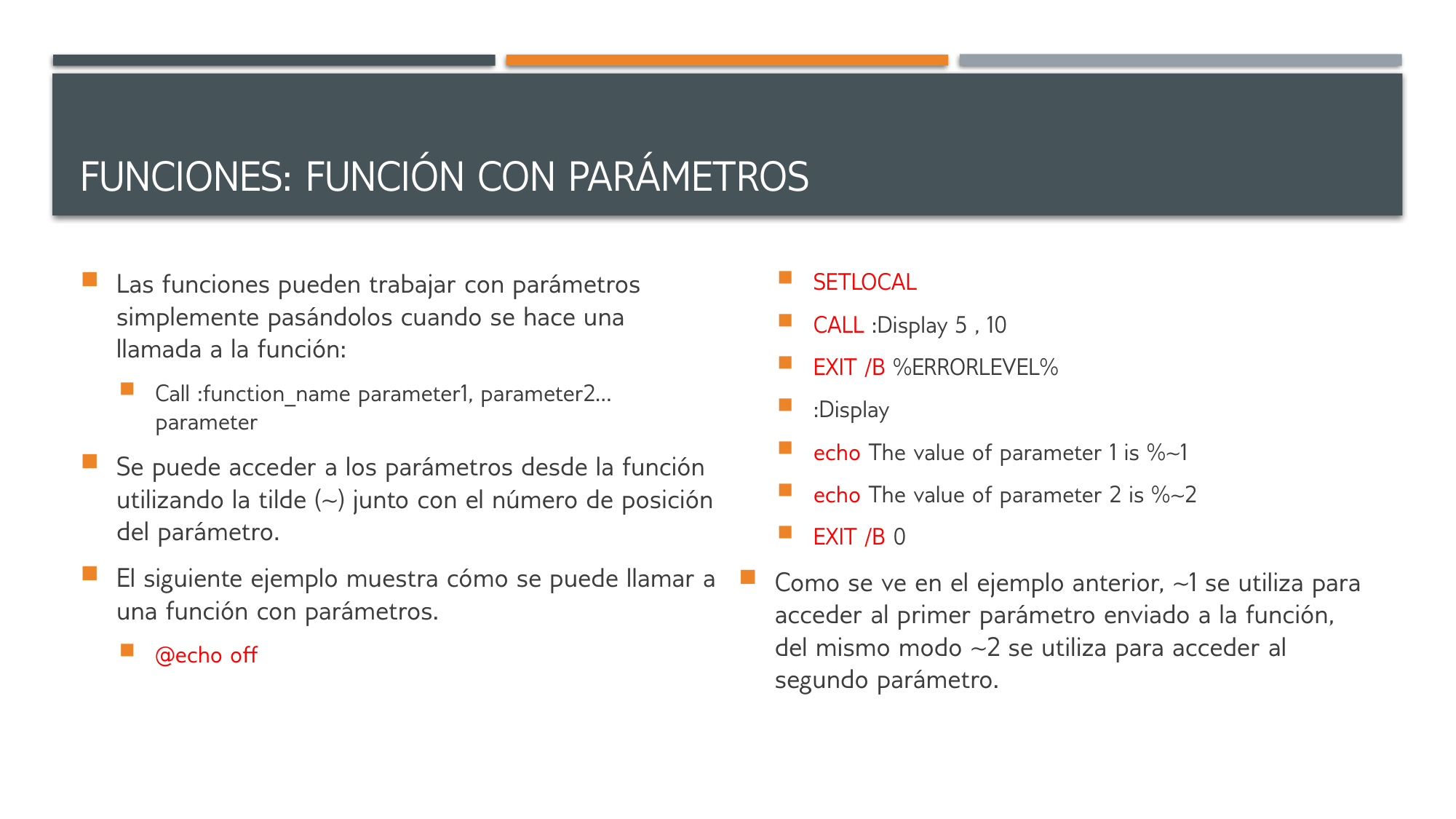

# Funciones: función con parámetros
Las funciones pueden trabajar con parámetros simplemente pasándolos cuando se hace una llamada a la función:
Call :function_name parameter1, parameter2… parameter
Se puede acceder a los parámetros desde la función utilizando la tilde (~) junto con el número de posición del parámetro.
El siguiente ejemplo muestra cómo se puede llamar a una función con parámetros.
@echo off
SETLOCAL
CALL :Display 5 , 10
EXIT /B %ERRORLEVEL%
:Display
echo The value of parameter 1 is %~1
echo The value of parameter 2 is %~2
EXIT /B 0
Como se ve en el ejemplo anterior, ~1 se utiliza para acceder al primer parámetro enviado a la función, del mismo modo ~2 se utiliza para acceder al segundo parámetro.